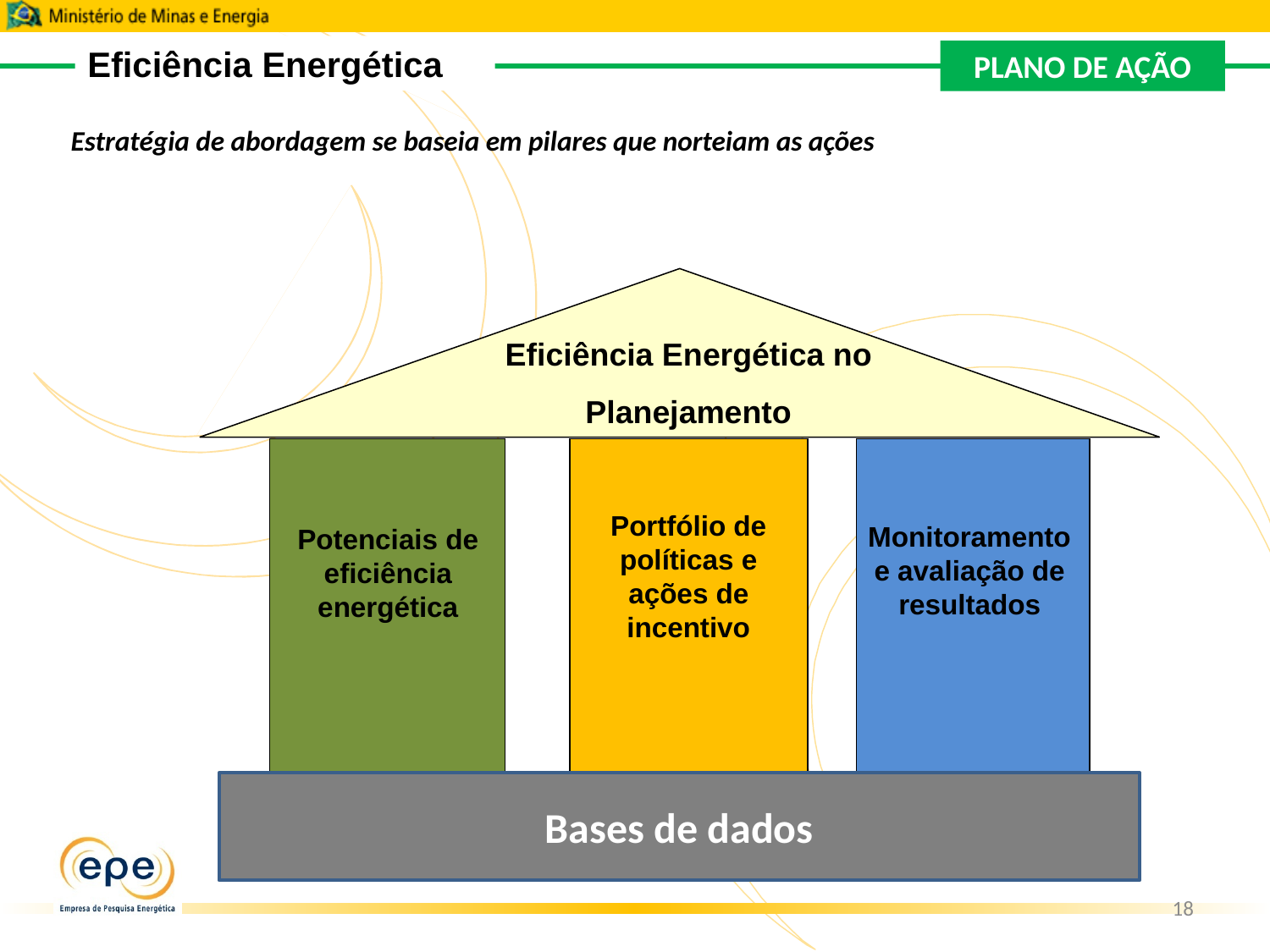

Eficiência Energética
PLANO DE AÇÃO
Estratégia de abordagem se baseia em pilares que norteiam as ações

Eficiência Energética no Planejamento

Portfólio de políticas e ações de incentivo
Monitoramento e avaliação de resultados
Potenciais de eficiência energética
Bases de dados
18